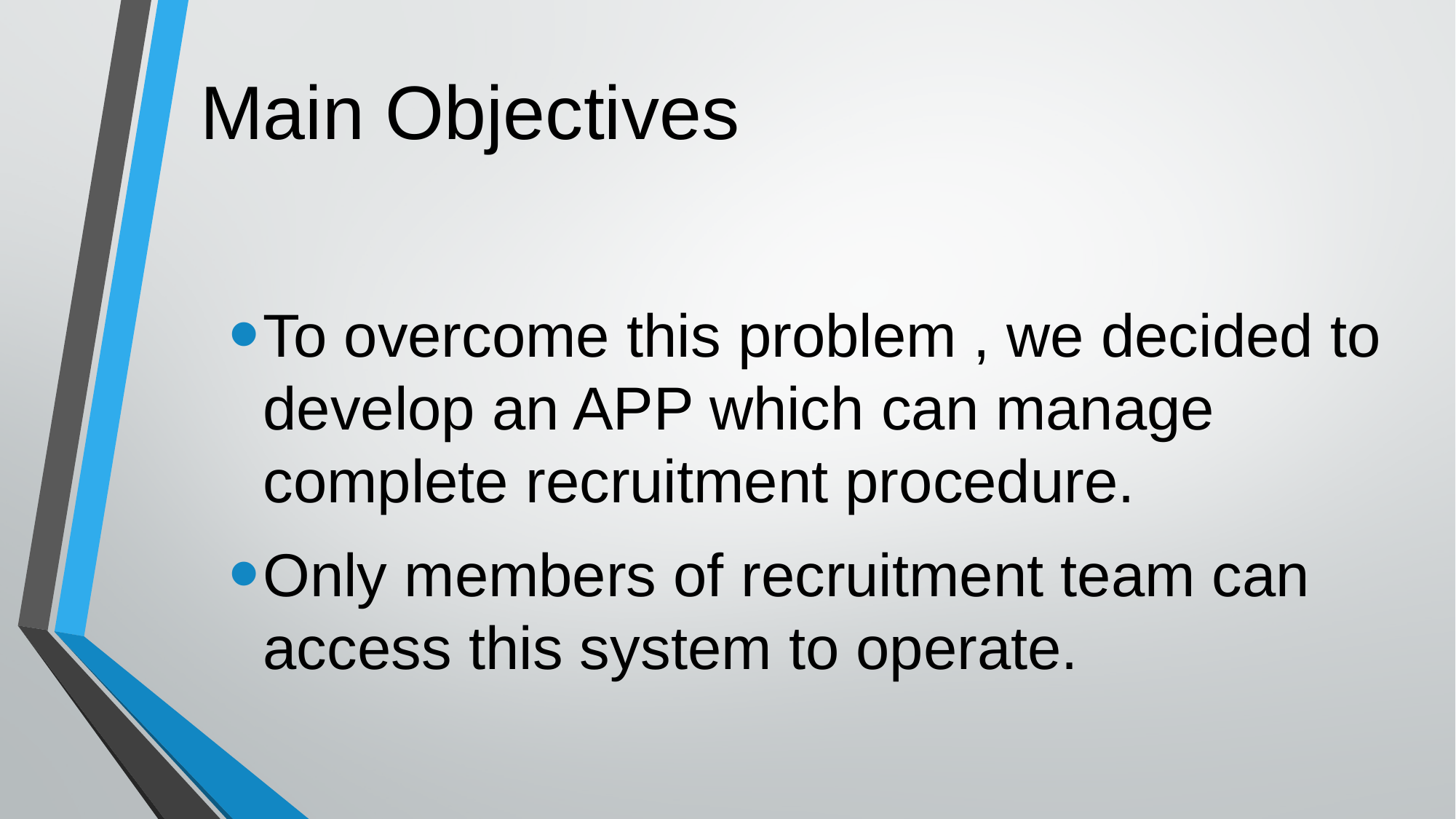

# Main Objectives
To overcome this problem , we decided to develop an APP which can manage complete recruitment procedure.
Only members of recruitment team can access this system to operate.